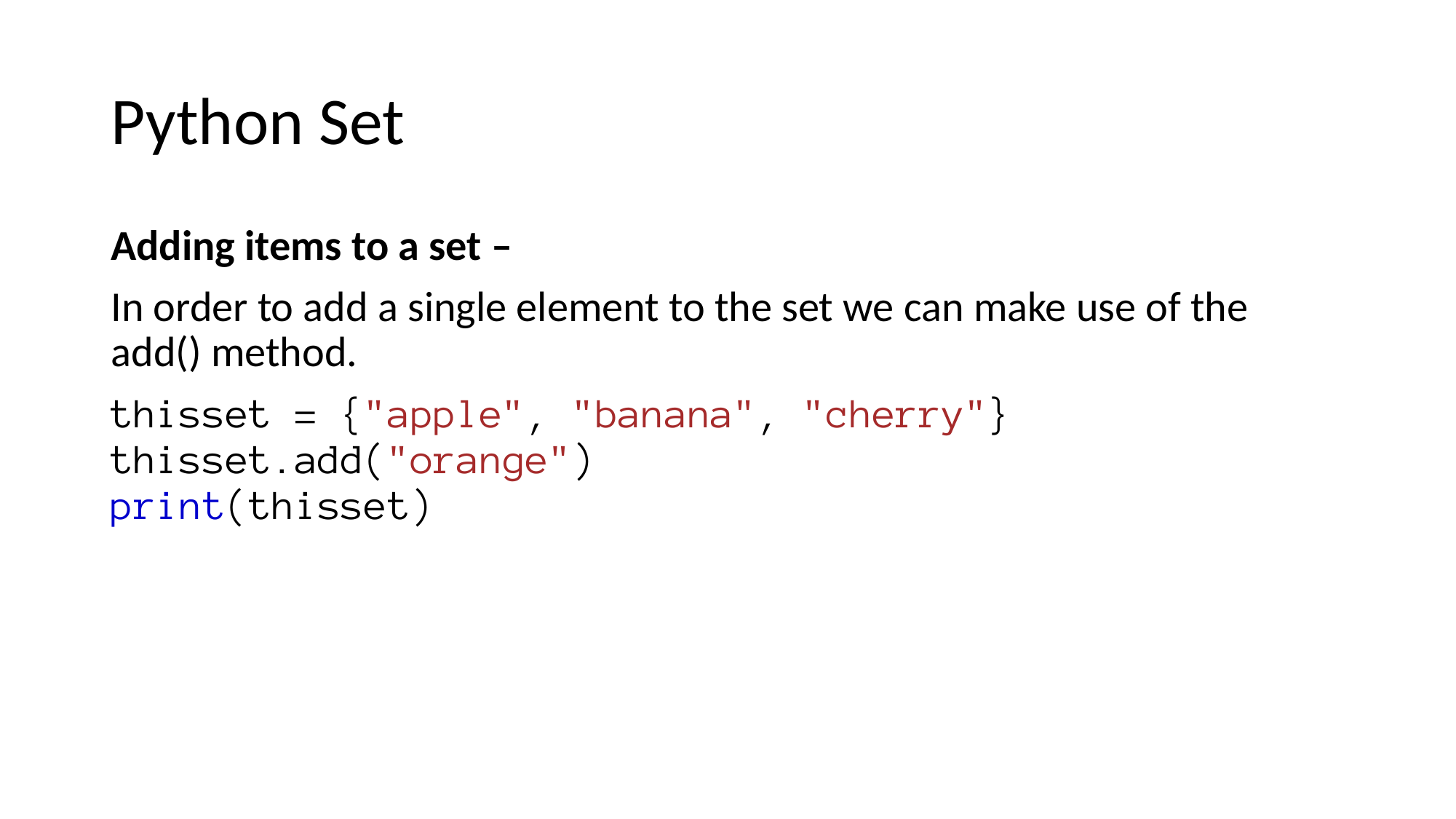

# Python Set
Adding items to a set –
In order to add a single element to the set we can make use of the add() method.
thisset = {"apple", "banana", "cherry"}
thisset.add("orange")
print(thisset)